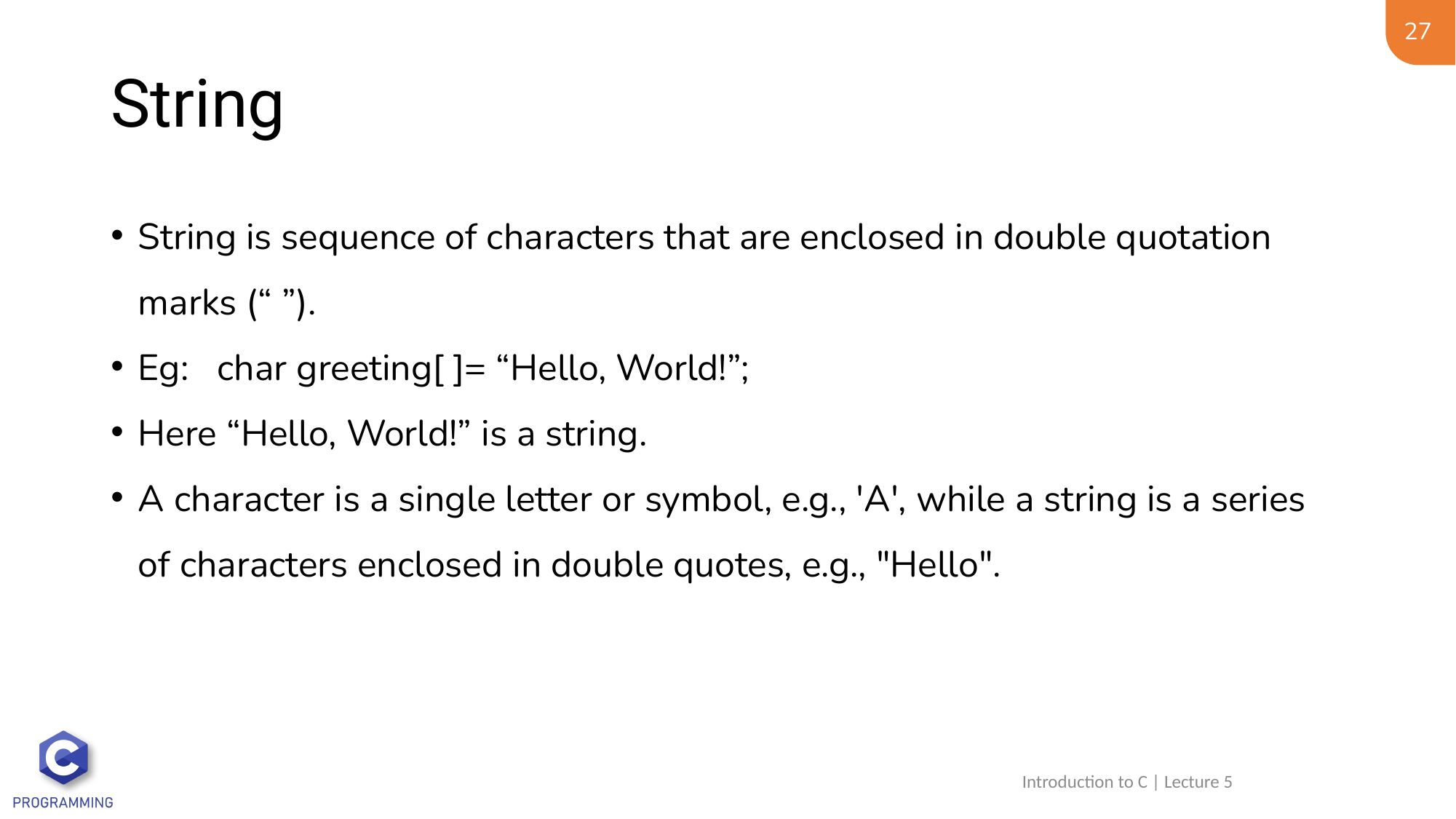

27
# String
String is sequence of characters that are enclosed in double quotation marks (“ ”).
Eg:   char greeting[ ]= “Hello, World!”;
Here “Hello, World!” is a string.
A character is a single letter or symbol, e.g., 'A', while a string is a series of characters enclosed in double quotes, e.g., "Hello".
Introduction to C | Lecture 5